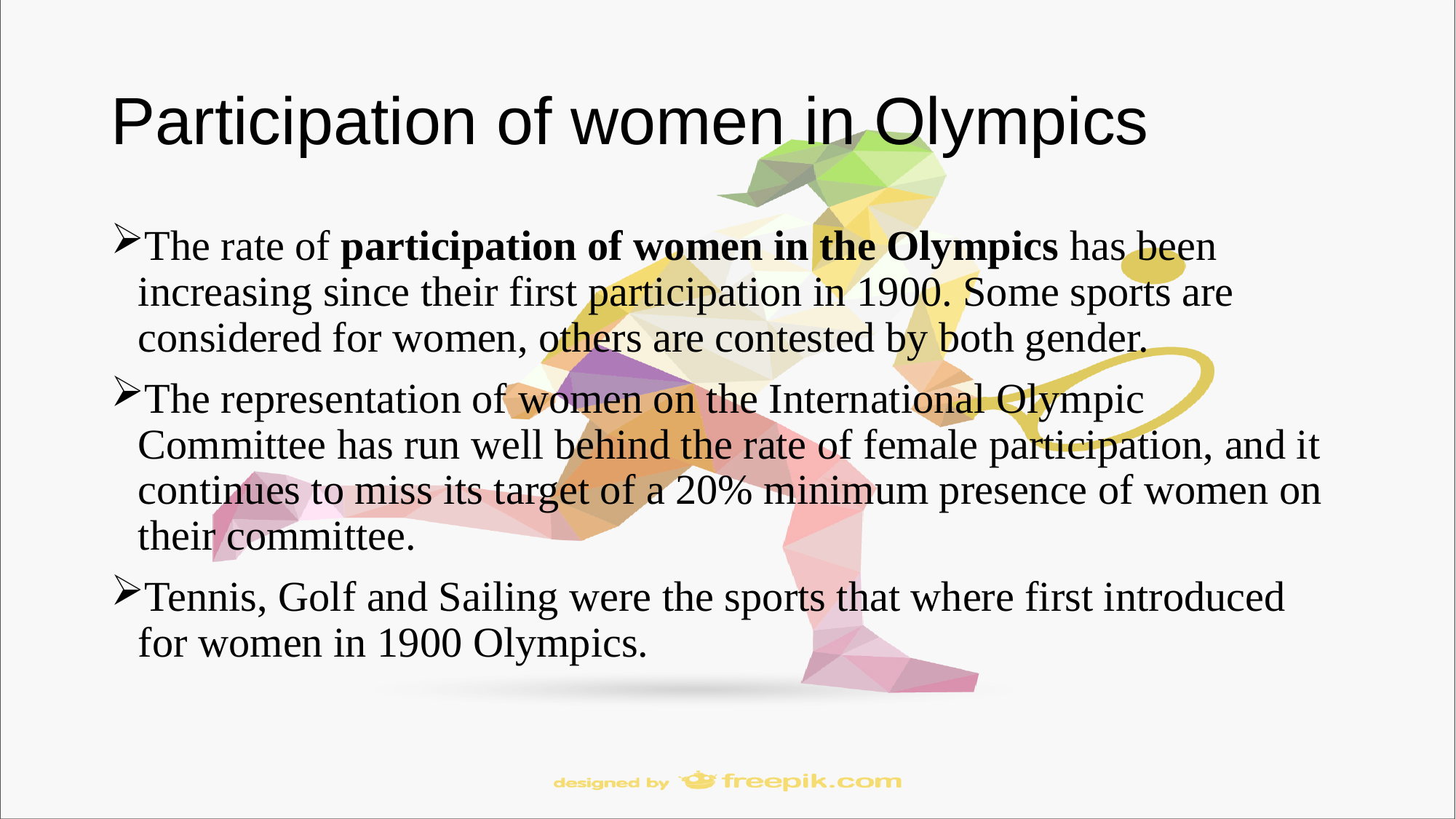

# Participation of women in Olympics
The rate of participation of women in the Olympics has been increasing since their first participation in 1900. Some sports are considered for women, others are contested by both gender.
The representation of women on the International Olympic Committee has run well behind the rate of female participation, and it continues to miss its target of a 20% minimum presence of women on their committee.
Tennis, Golf and Sailing were the sports that where first introduced for women in 1900 Olympics.